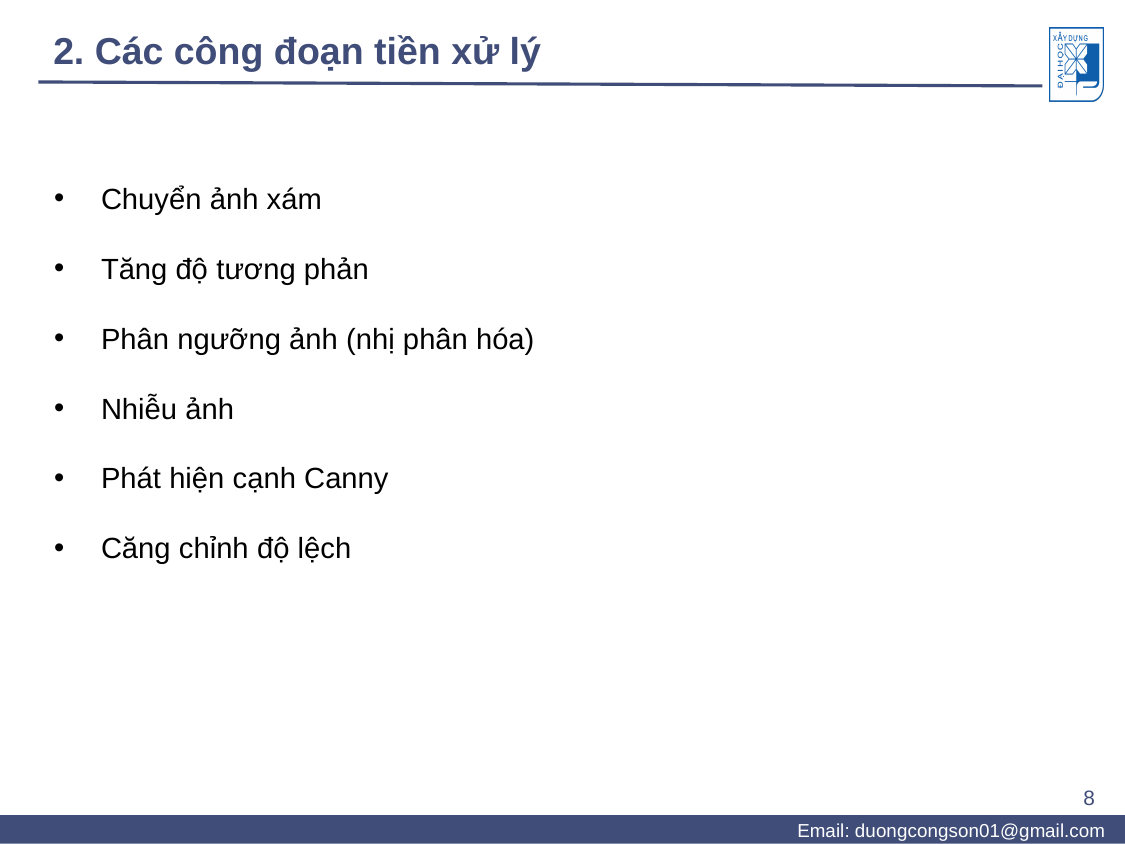

# 2. Các công đoạn tiền xử lý
Chuyển ảnh xám
Tăng độ tương phản
Phân ngưỡng ảnh (nhị phân hóa)
Nhiễu ảnh
Phát hiện cạnh Canny
Căng chỉnh độ lệch

8